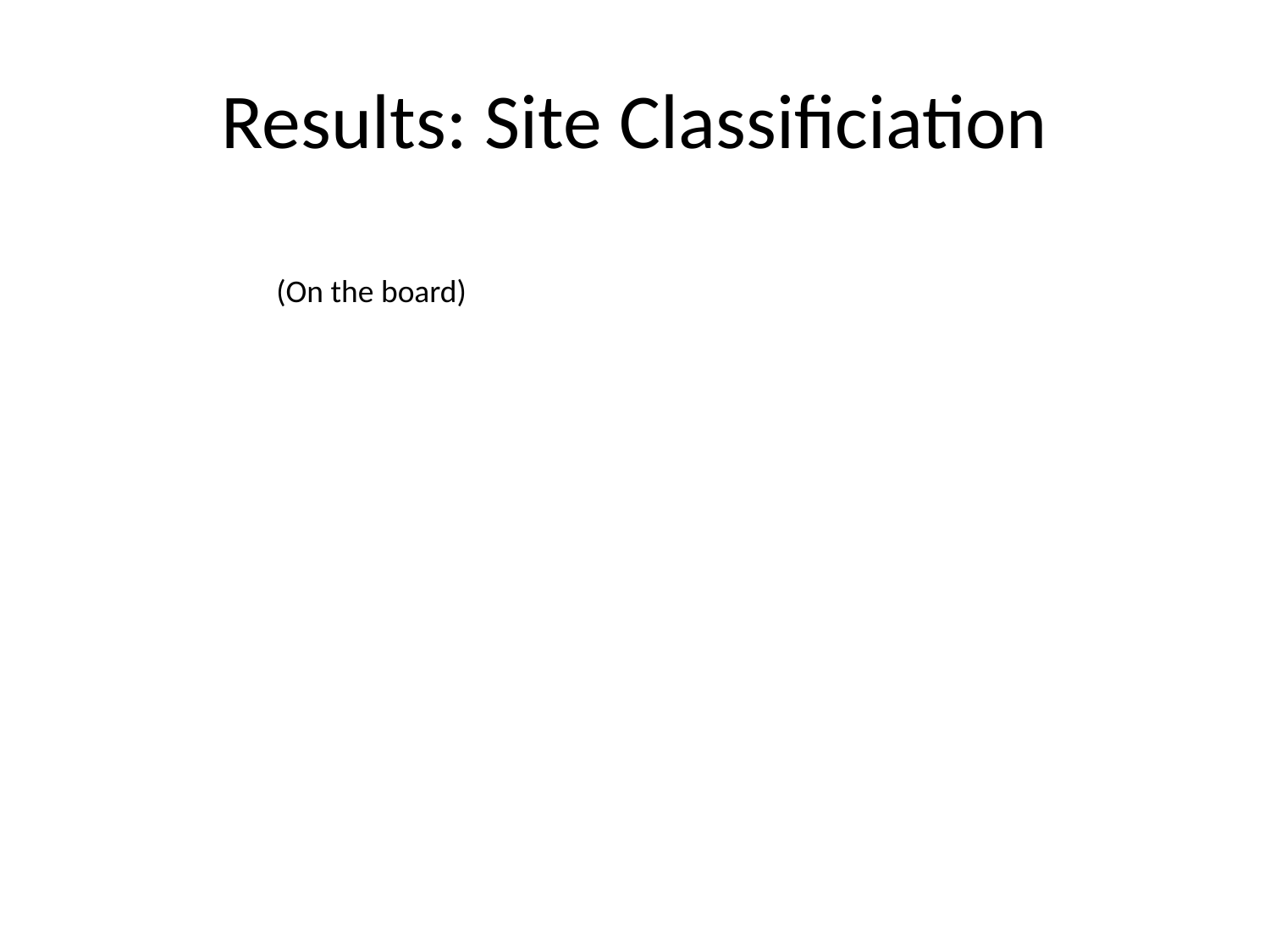

# Results: Site Classificiation
(On the board)